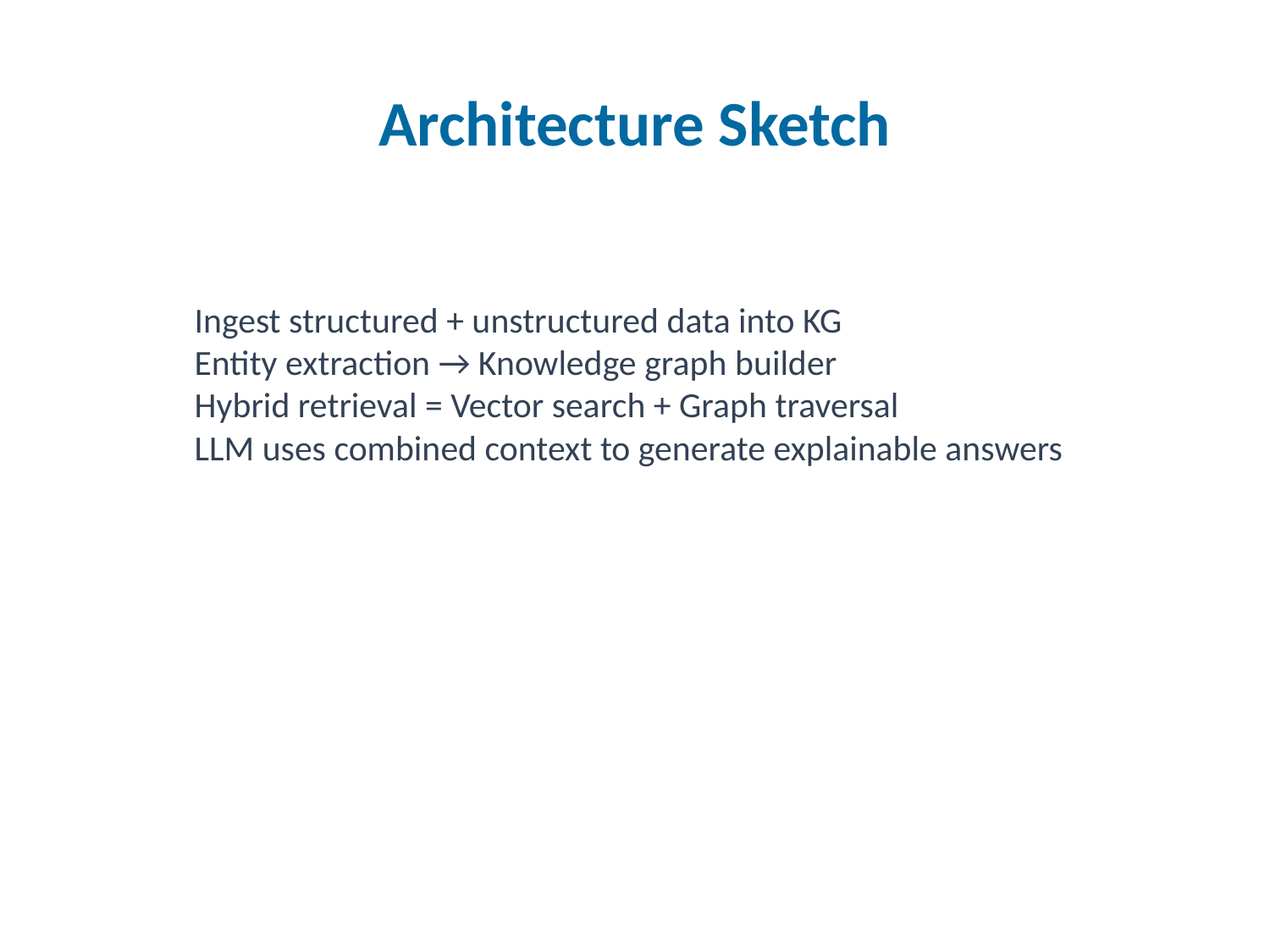

Architecture Sketch
#

Ingest structured + unstructured data into KG
Entity extraction → Knowledge graph builder
Hybrid retrieval = Vector search + Graph traversal
LLM uses combined context to generate explainable answers